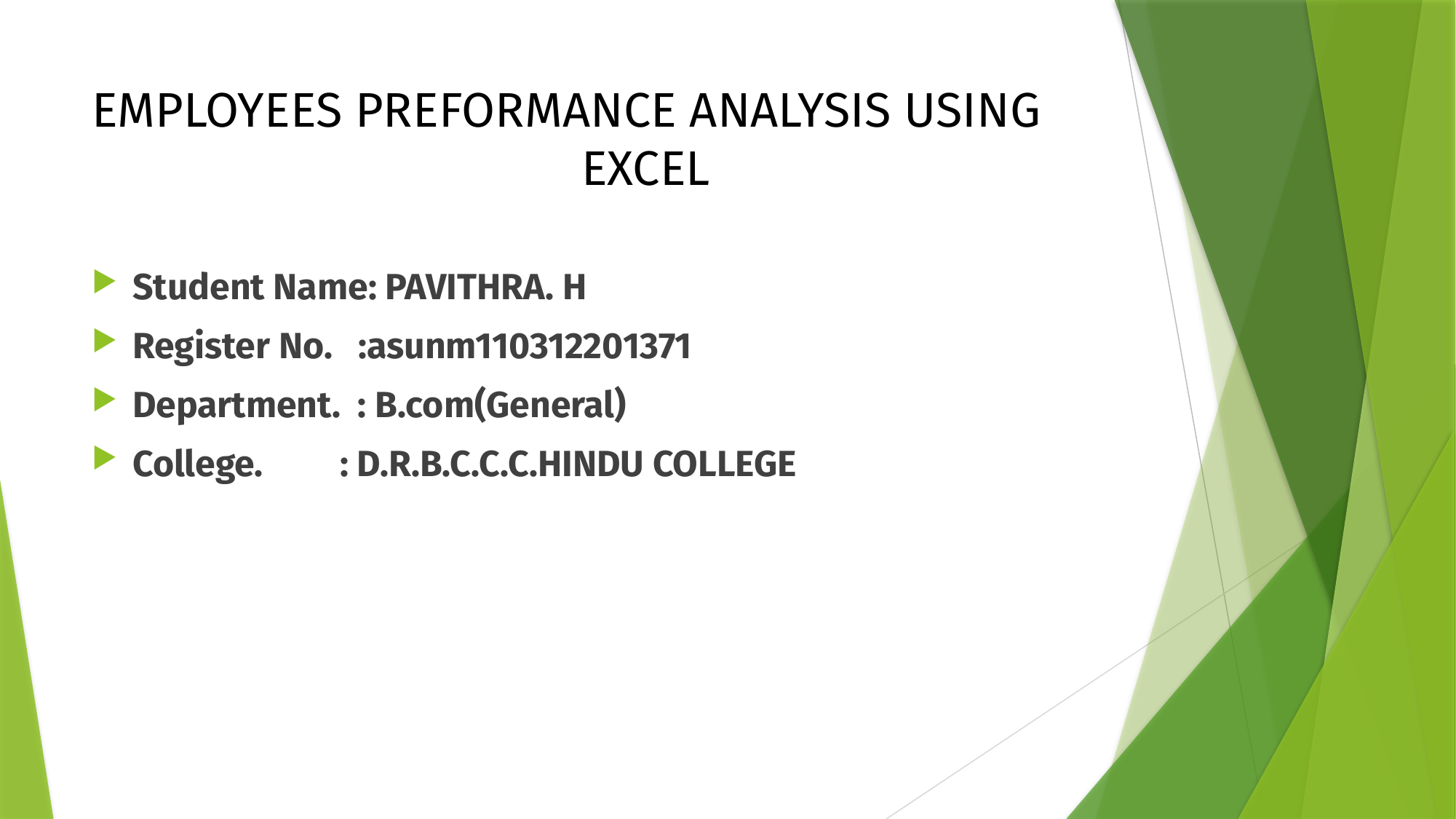

# EMPLOYEES PREFORMANCE ANALYSIS USING EXCEL
Student Name: PAVITHRA. H
Register No.   :asunm110312201371
Department.  : B.com(General)
College.         : D.R.B.C.C.C.HINDU COLLEGE